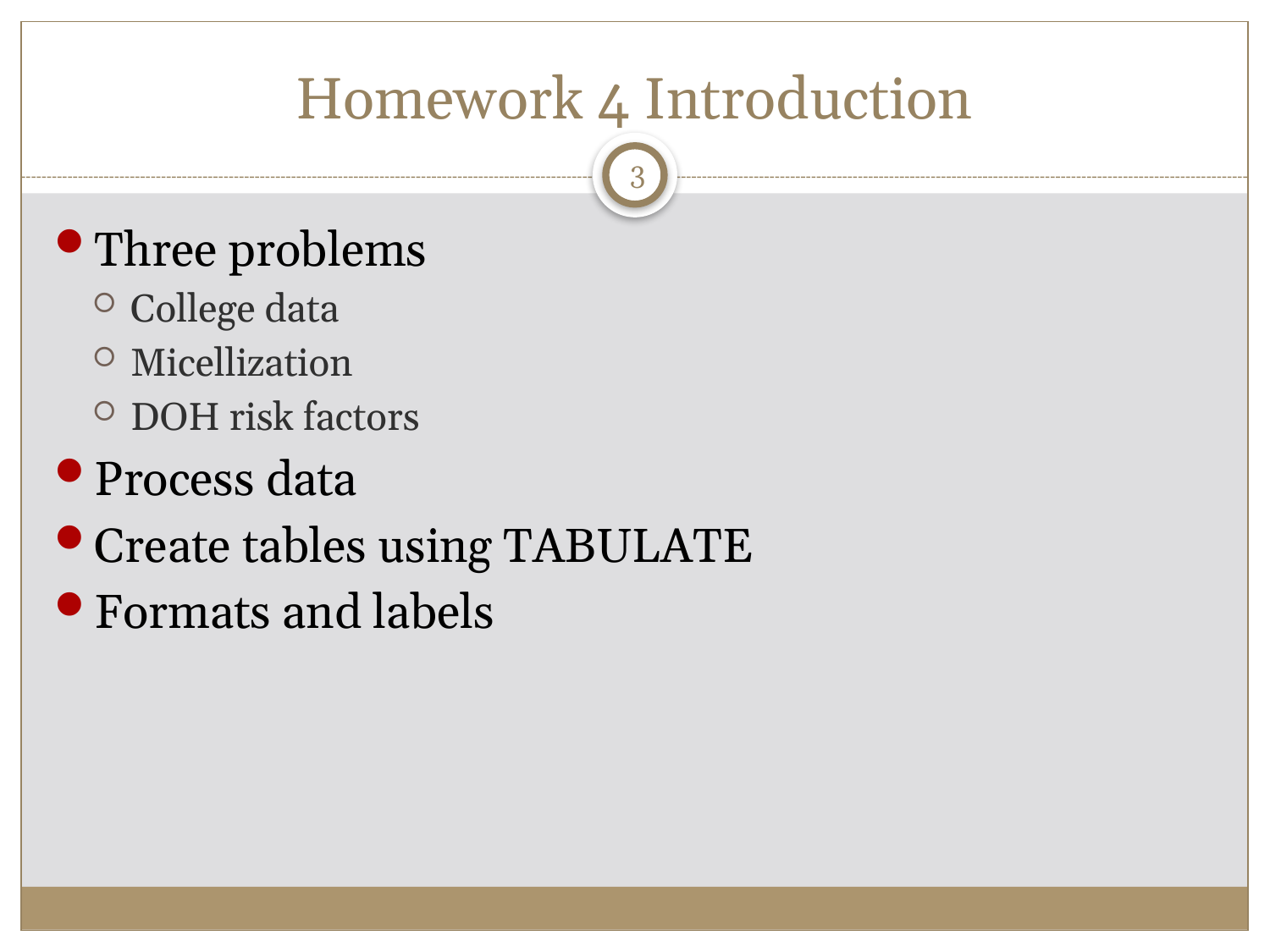

# Homework 4 Introduction
3
Three problems
College data
Micellization
DOH risk factors
Process data
Create tables using TABULATE
Formats and labels